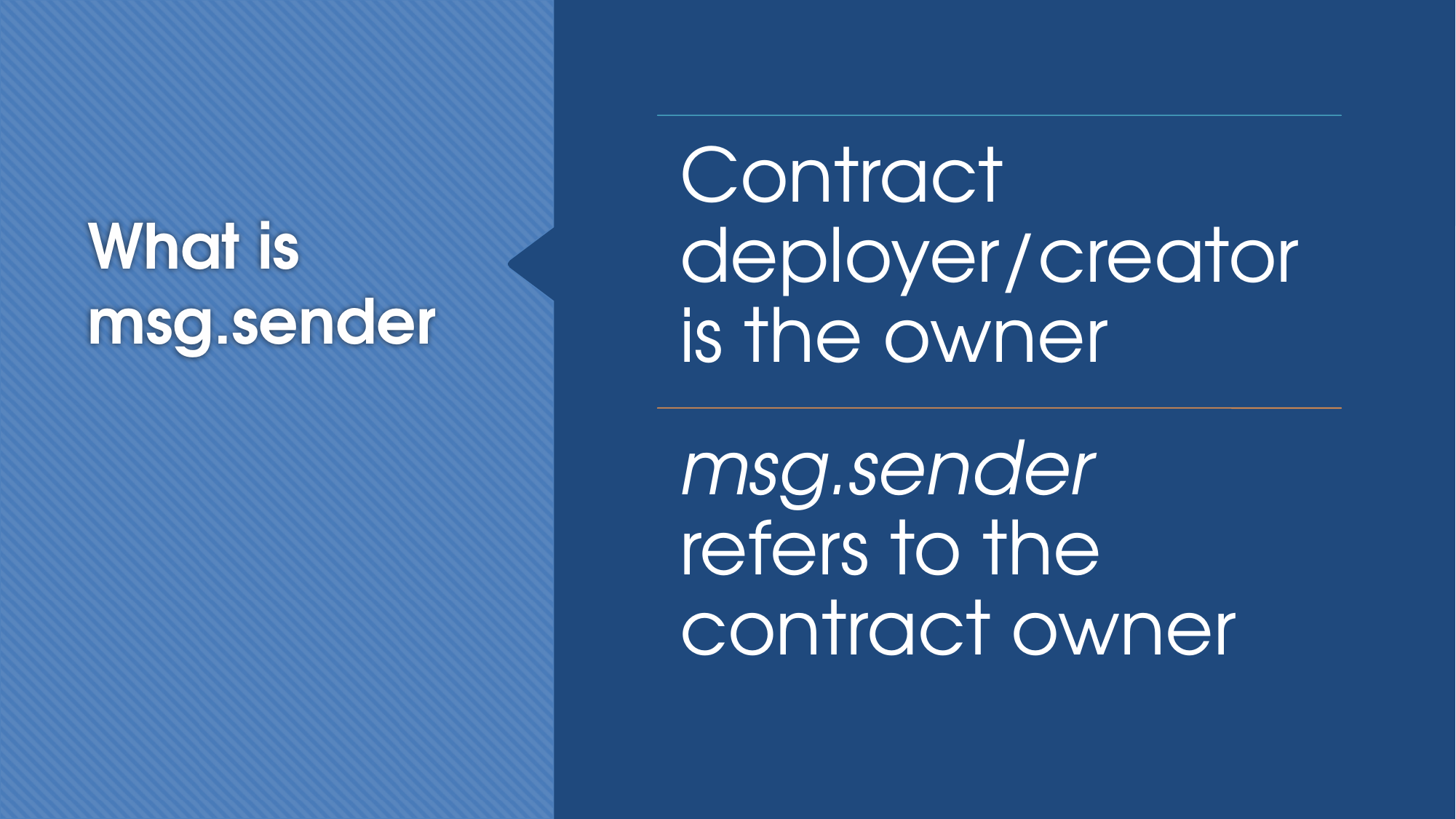

Contract deployer/creator is the owner
msg.sender  refers to the contract owner
# What is msg.sender